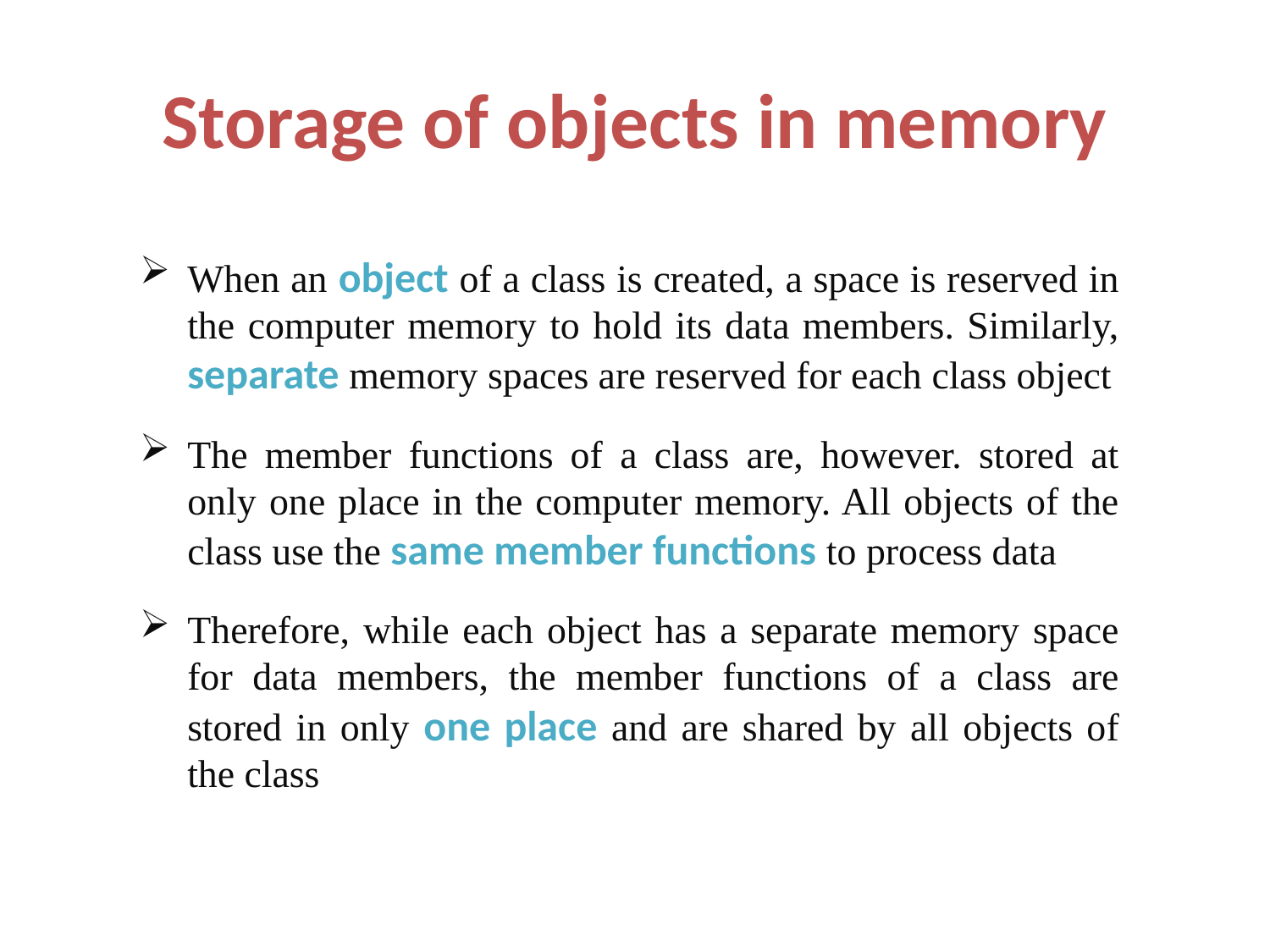

# Storage of objects in memory
When an object of a class is created, a space is reserved in the computer memory to hold its data members. Similarly, separate memory spaces are reserved for each class object
The member functions of a class are, however. stored at only one place in the computer memory. All objects of the class use the same member functions to process data
Therefore, while each object has a separate memory space for data members, the member functions of a class are stored in only one place and are shared by all objects of the class